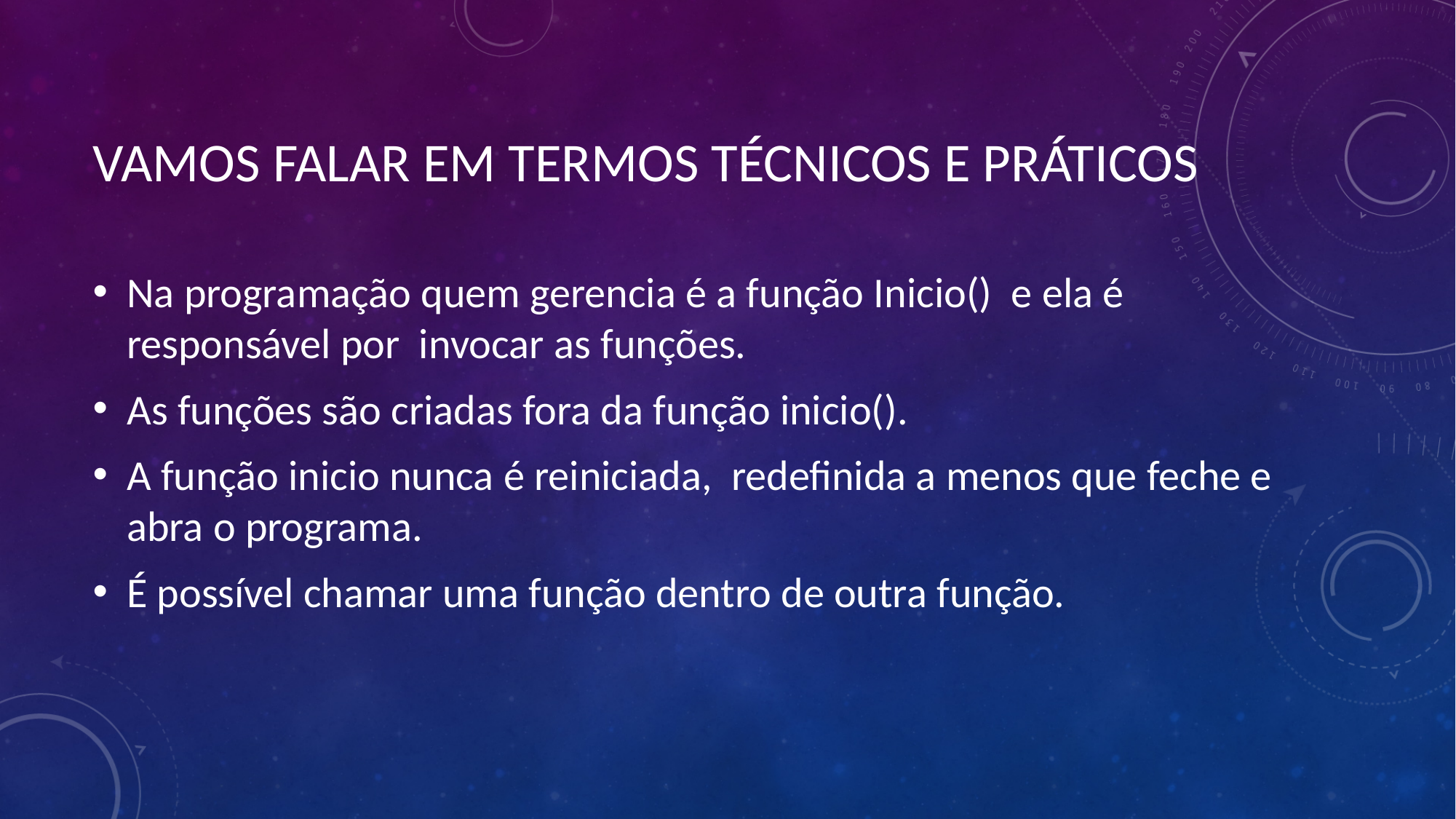

# Vamos falar em termos técnicos e práticos
Na programação quem gerencia é a função Inicio()  e ela é responsável por  invocar as funções.
As funções são criadas fora da função inicio().
A função inicio nunca é reiniciada,  redefinida a menos que feche e abra o programa.
É possível chamar uma função dentro de outra função.